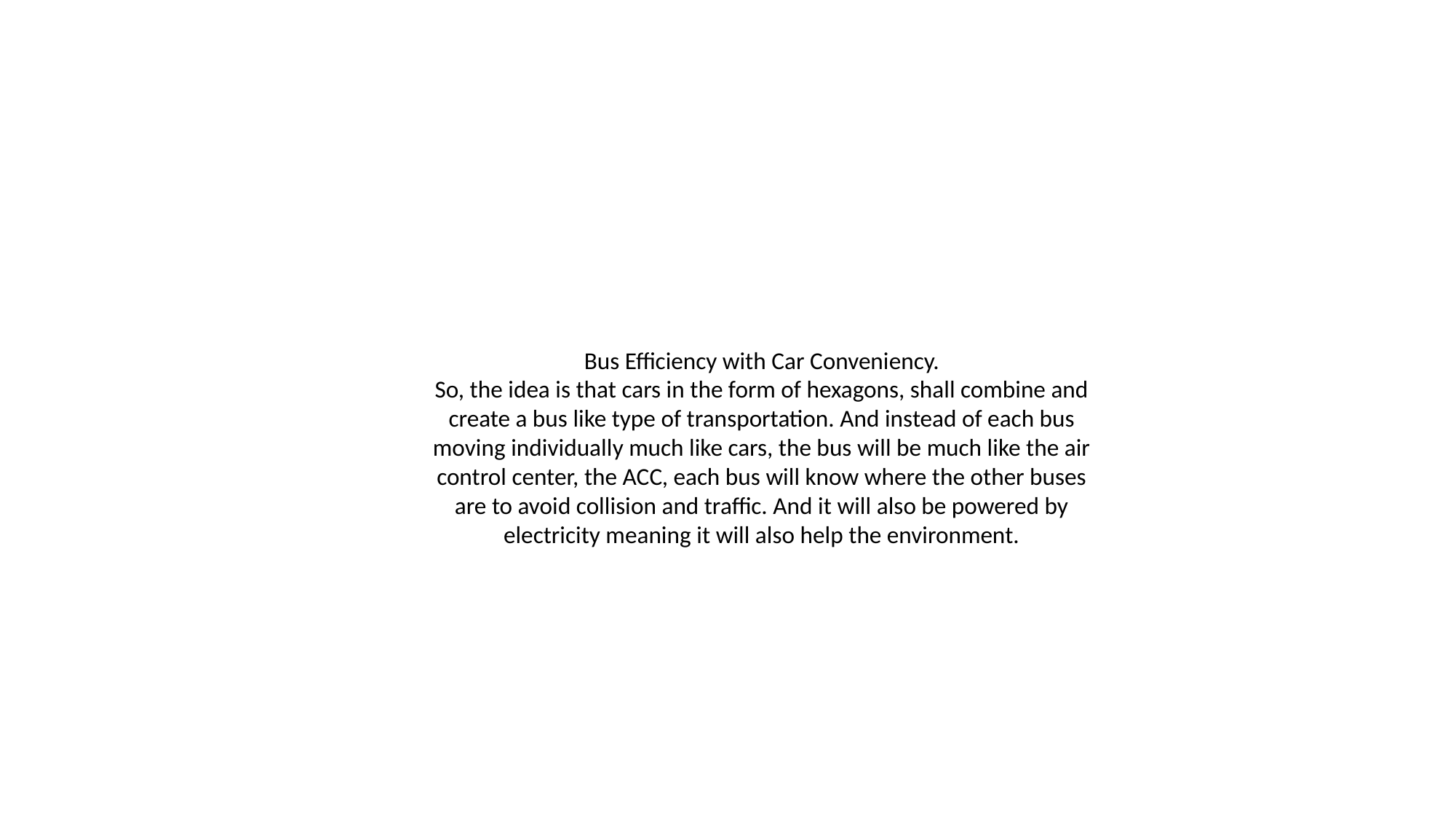

Bus Efficiency with Car Conveniency.
So, the idea is that cars in the form of hexagons, shall combine and create a bus like type of transportation. And instead of each bus moving individually much like cars, the bus will be much like the air control center, the ACC, each bus will know where the other buses are to avoid collision and traffic. And it will also be powered by electricity meaning it will also help the environment.